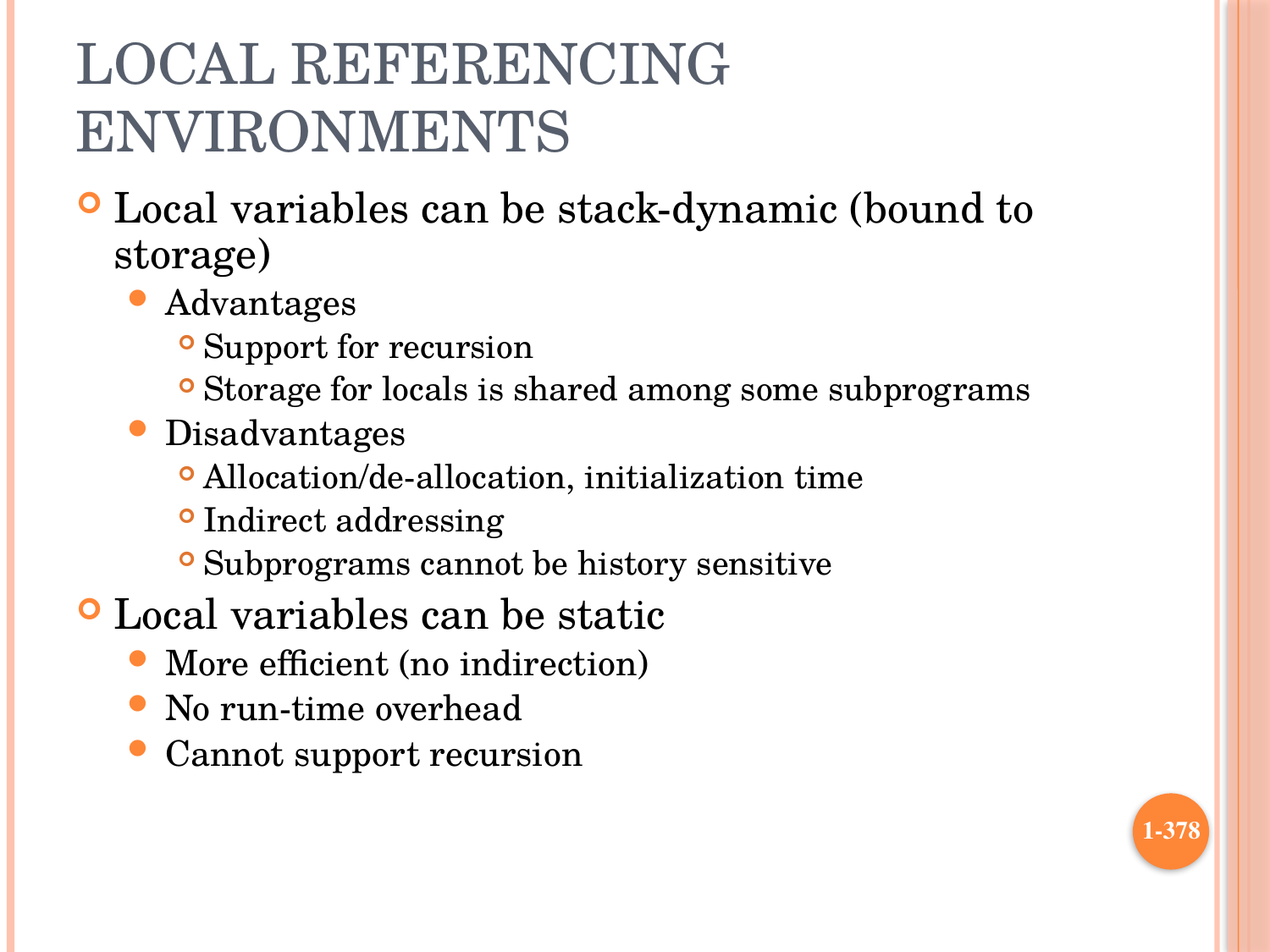

# Local Referencing Environments
Local variables can be stack-dynamic (bound to storage)
Advantages
Support for recursion
Storage for locals is shared among some subprograms
Disadvantages
Allocation/de-allocation, initialization time
Indirect addressing
Subprograms cannot be history sensitive
Local variables can be static
More efficient (no indirection)
No run-time overhead
Cannot support recursion
1-378